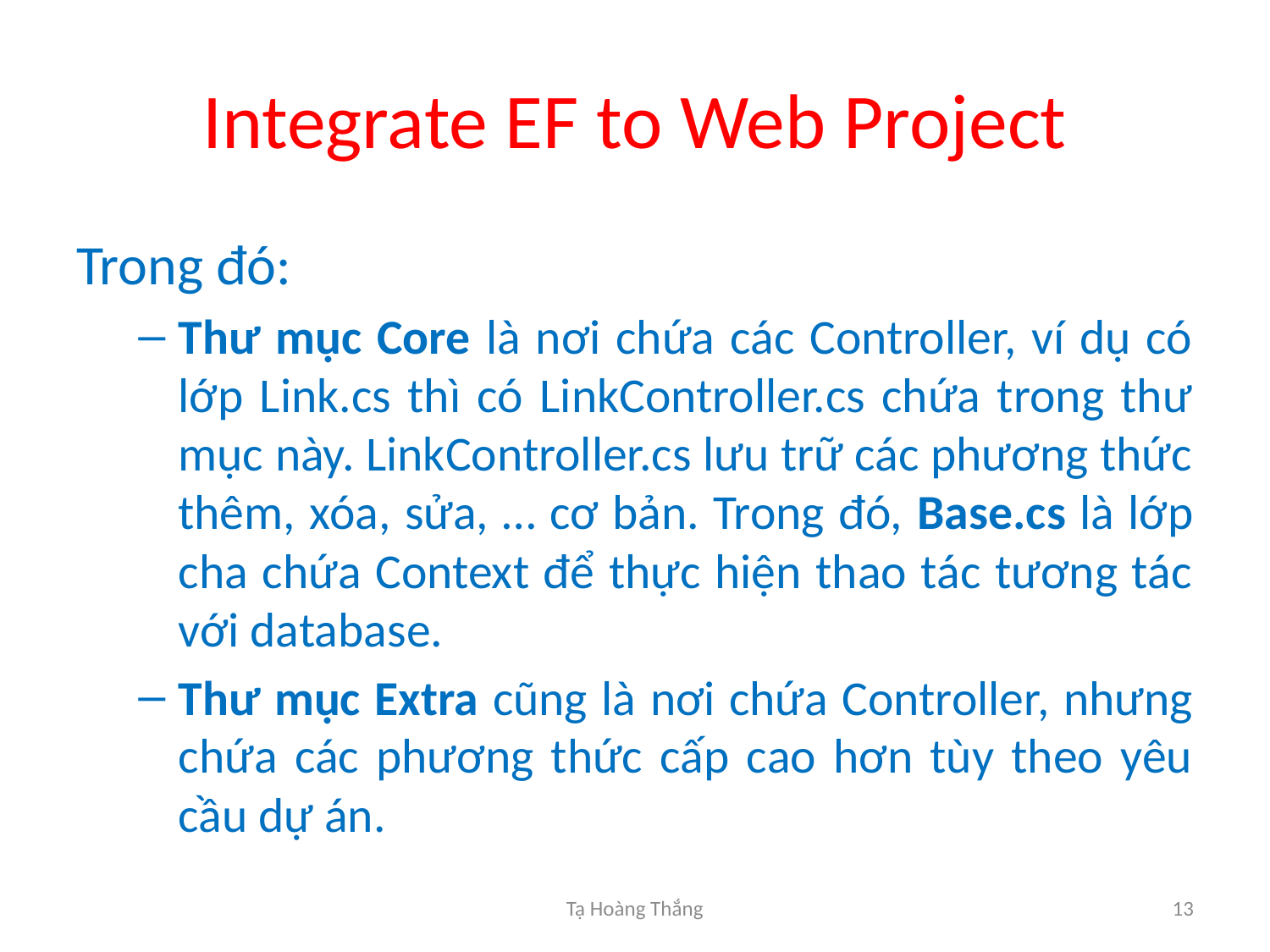

# Integrate EF to Web Project
Trong đó:
Thư mục Core là nơi chứa các Controller, ví dụ có lớp Link.cs thì có LinkController.cs chứa trong thư mục này. LinkController.cs lưu trữ các phương thức thêm, xóa, sửa, … cơ bản. Trong đó, Base.cs là lớp cha chứa Context để thực hiện thao tác tương tác với database.
Thư mục Extra cũng là nơi chứa Controller, nhưng chứa các phương thức cấp cao hơn tùy theo yêu cầu dự án.
Tạ Hoàng Thắng
13